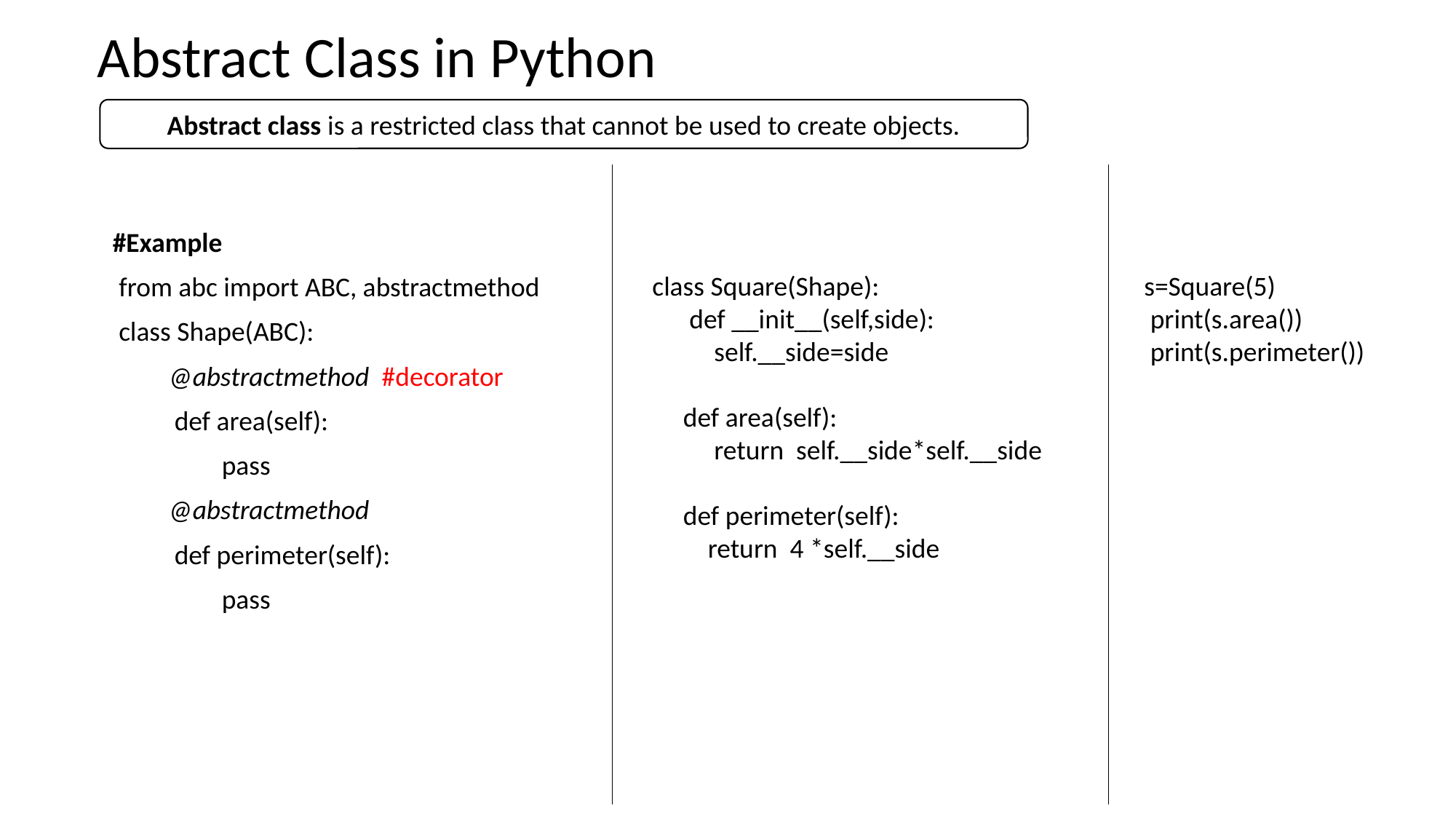

# Abstract Class in Python
Abstract class is a restricted class that cannot be used to create objects.
#Example
 from abc import ABC, abstractmethod
 class Shape(ABC):
         @abstractmethod  #decorator
          def area(self):
	pass
         @abstractmethod
          def perimeter(self):
	pass

class Square(Shape):
      def __init__(self,side):
          self.__side=side

     def area(self):
          return  self.__side*self.__side

     def perimeter(self):
         return  4 *self.__side
s=Square(5)
 print(s.area())
 print(s.perimeter())